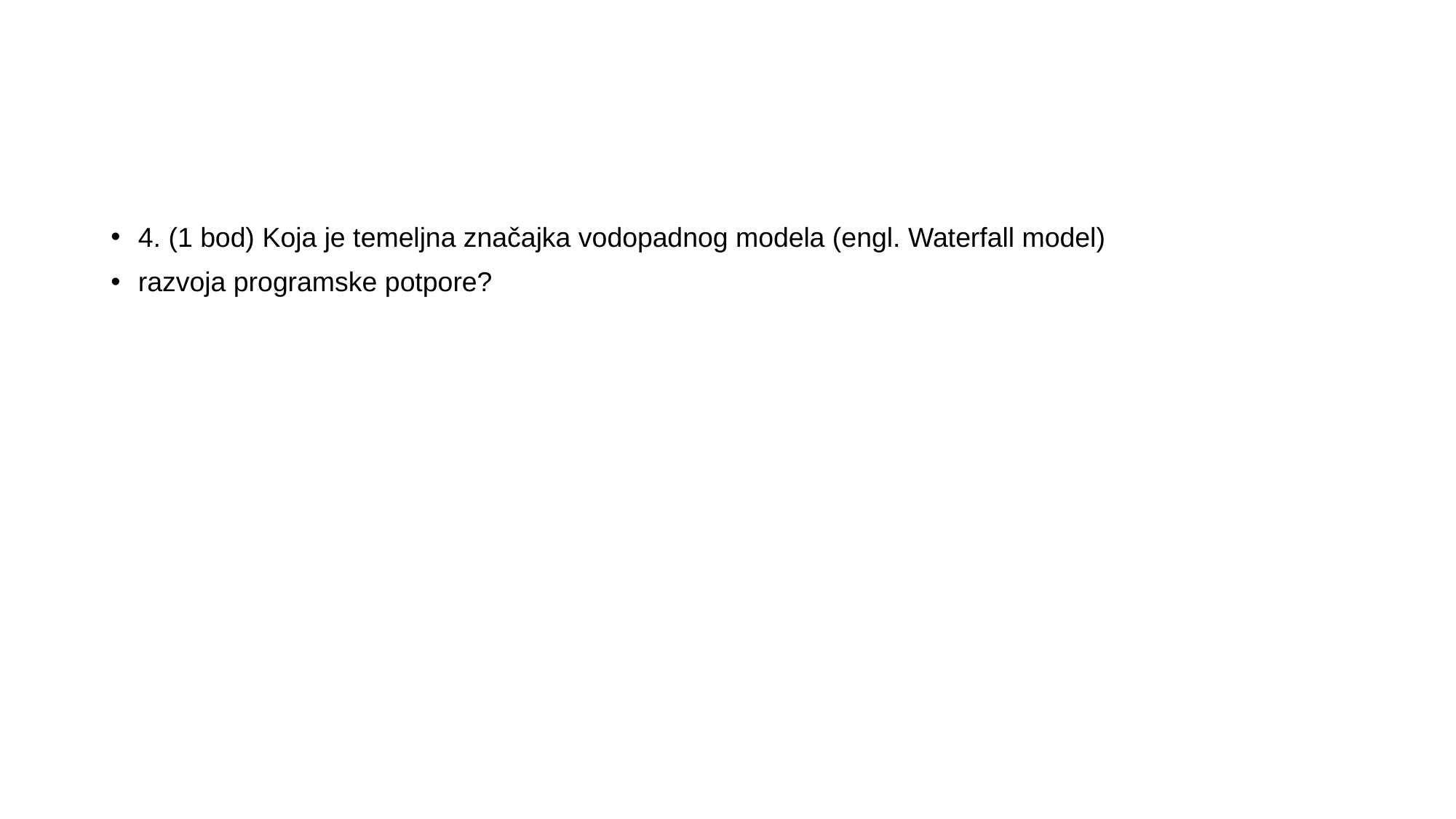

#
4. (1 bod) Koja je temeljna značajka vodopadnog modela (engl. Waterfall model)
razvoja programske potpore?